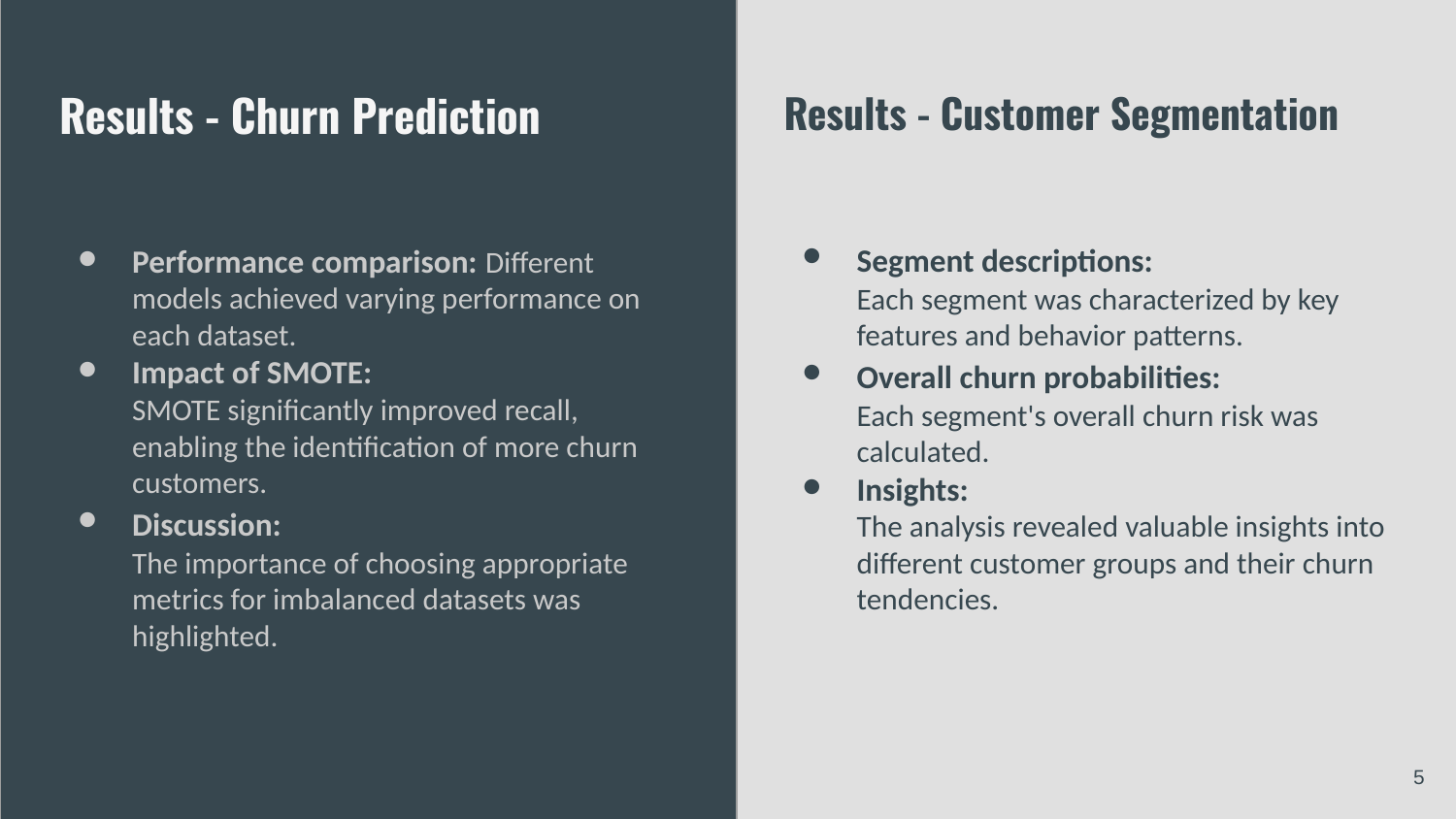

Results - Churn Prediction

Performance comparison: Different models achieved varying performance on each dataset.
Impact of SMOTE:
SMOTE significantly improved recall, enabling the identification of more churn customers.
Discussion:
The importance of choosing appropriate metrics for imbalanced datasets was highlighted.

Results - Customer Segmentation

Segment descriptions:
Each segment was characterized by key features and behavior patterns.
Overall churn probabilities:
Each segment's overall churn risk was calculated.
Insights:
The analysis revealed valuable insights into different customer groups and their churn tendencies.

5